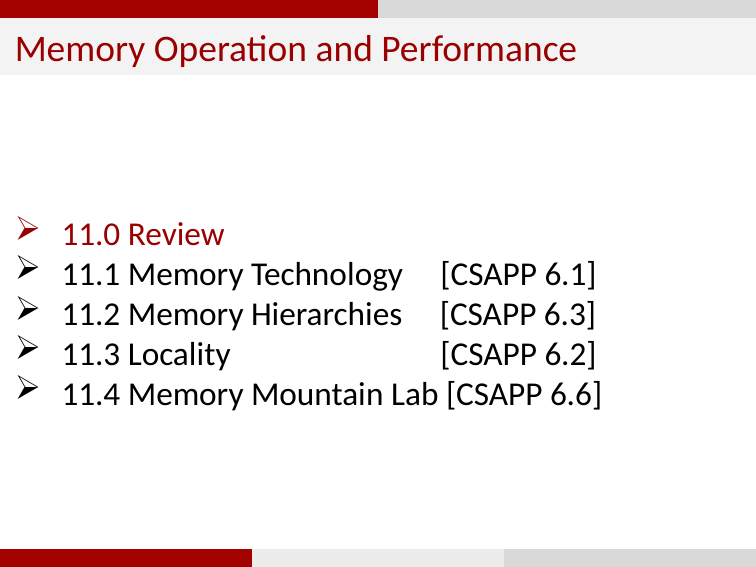

Memory Operation and Performance
11.0 Review
11.1 Memory Technology     [CSAPP 6.1]
11.2 Memory Hierarchies     [CSAPP 6.3]
11.3 Locality                            [CSAPP 6.2]
11.4 Memory Mountain Lab [CSAPP 6.6]

2